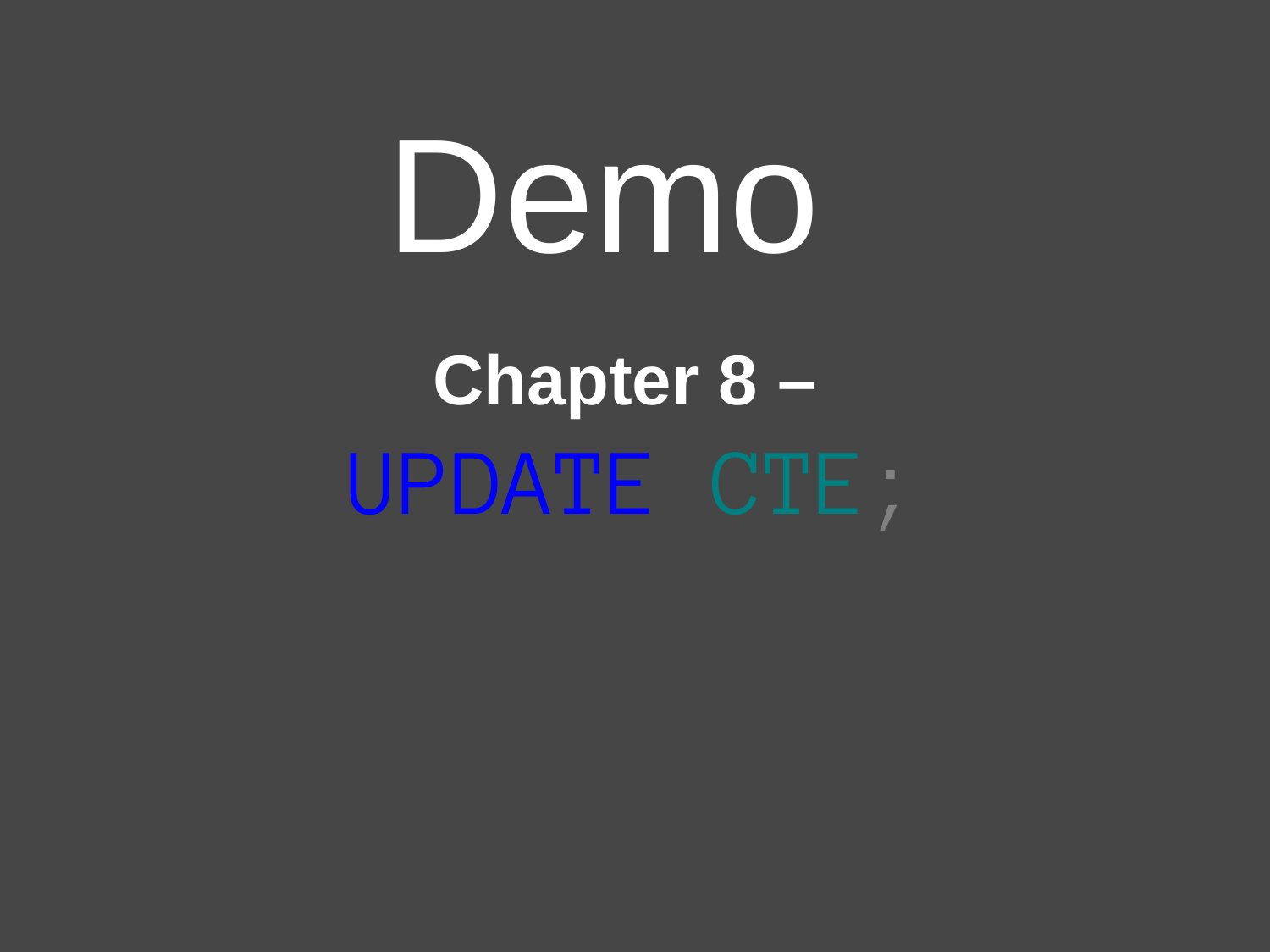

# Chapter 8 – UPDATE CTE;
Demo